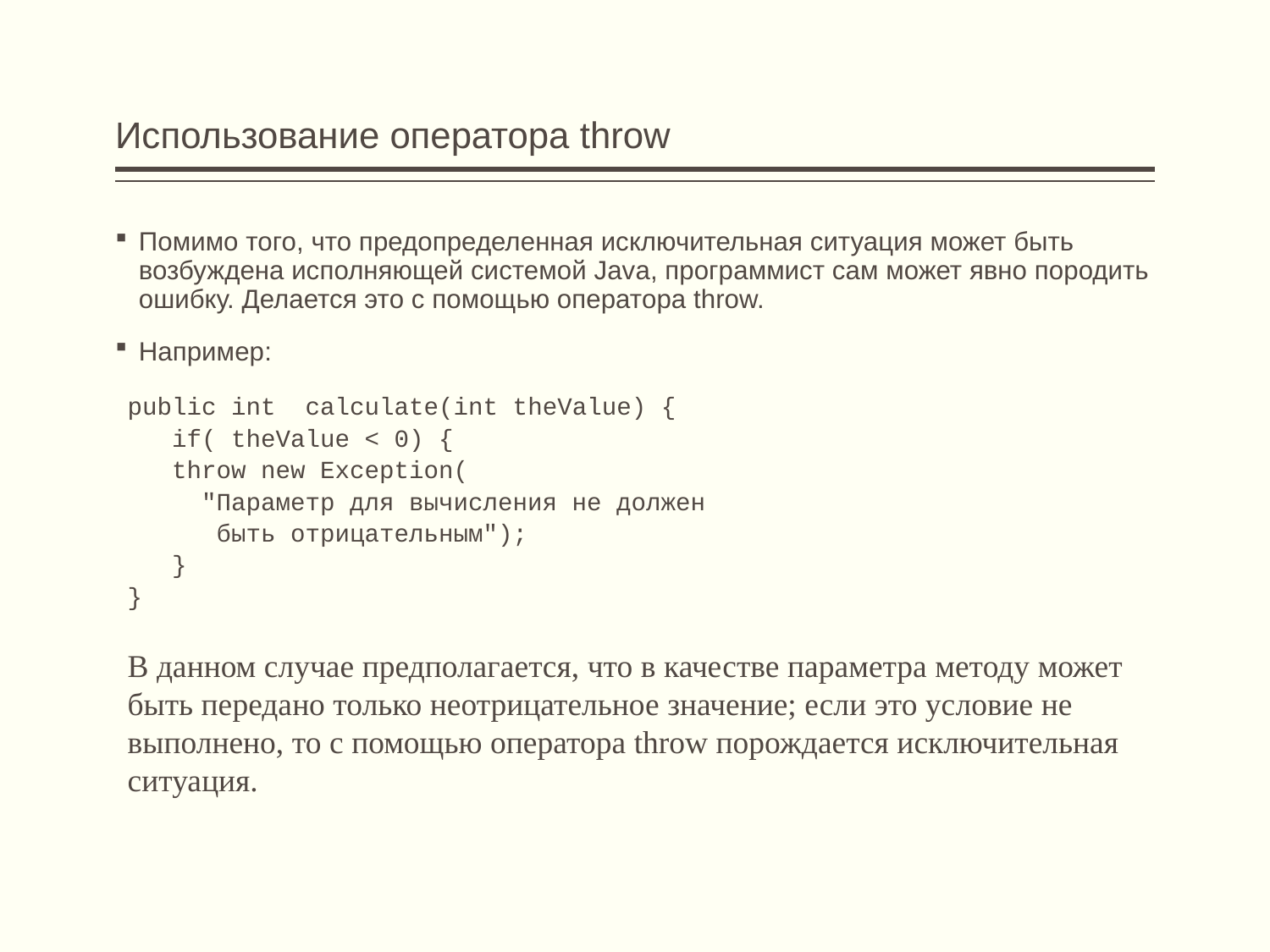

# Использование оператора throw
Помимо того, что предопределенная исключительная ситуация может быть возбуждена исполняющей системой Java, программист сам может явно породить ошибку. Делается это с помощью оператора throw.
Например:

public int  calculate(int theValue) {
   if( theValue < 0) {
   throw new Exception(
     "Параметр для вычисления не должен
      быть отрицательным");
   }
}
В данном случае предполагается, что в качестве параметра методу может быть передано только неотрицательное значение; если это условие не выполнено, то с помощью оператора throw порождается исключительная ситуация.